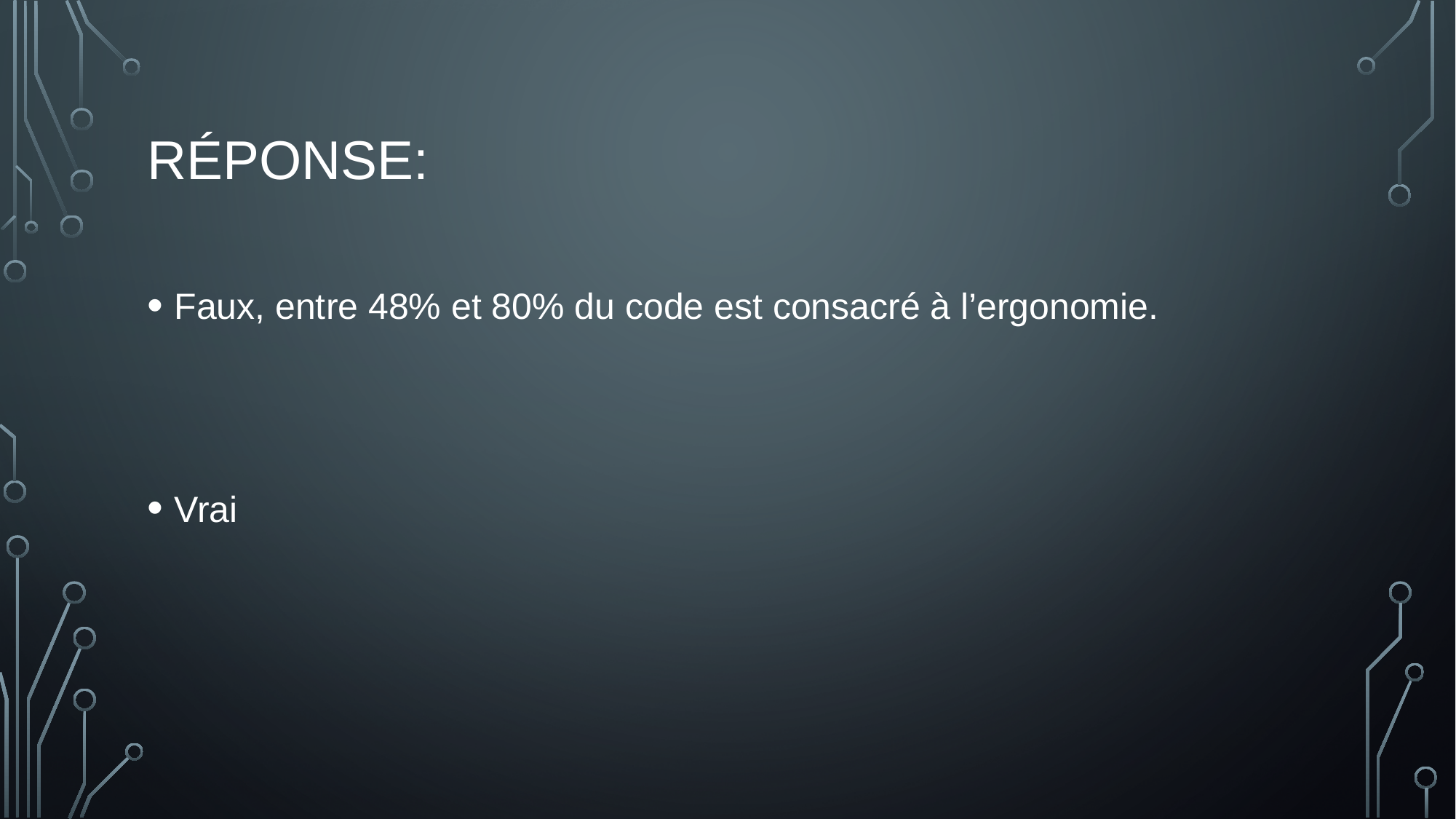

# Réponse:
Faux, entre 48% et 80% du code est consacré à l’ergonomie.

Vrai